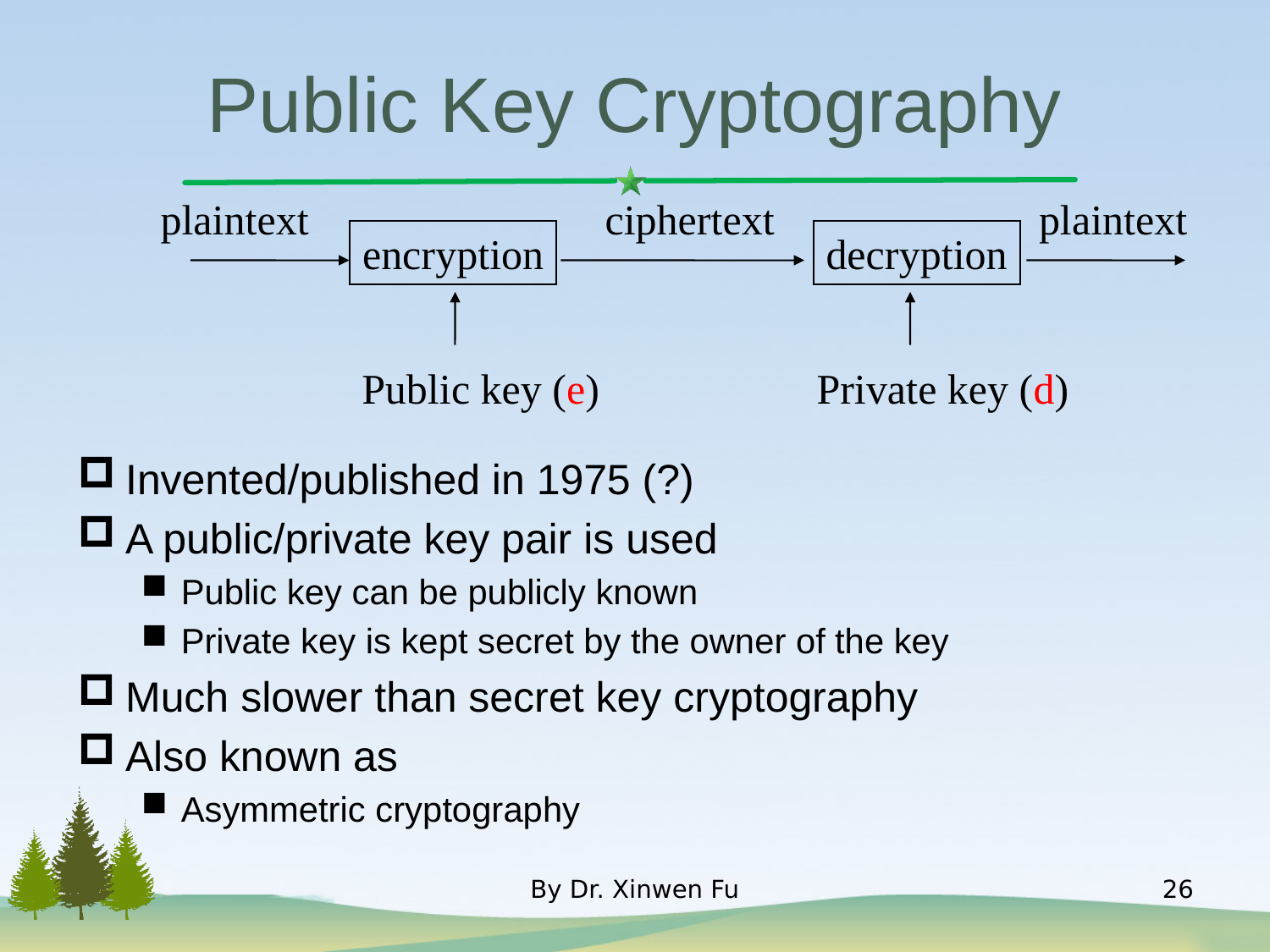

# Public Key Cryptography
plaintext
ciphertext
plaintext
encryption
decryption

Public key (e)
Private key (d)
Invented/published in 1975 (?)
A public/private key pair is used
Public key can be publicly known
Private key is kept secret by the owner of the key
Much slower than secret key cryptography
Also known as
Asymmetric cryptography

By Dr. Xinwen Fu
26